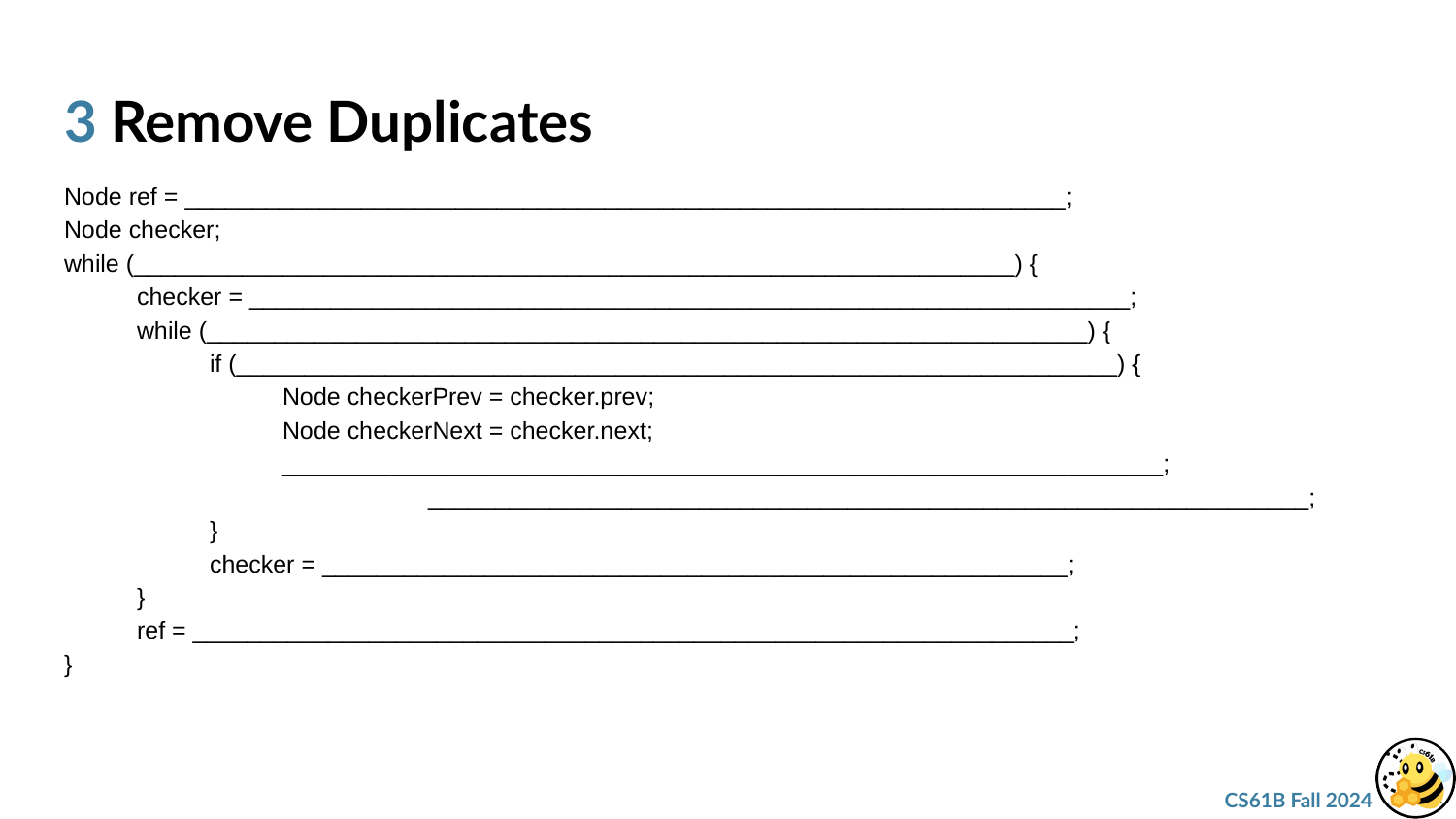

# 3 Remove Duplicates
Node ref = _________________________________________________________________;
Node checker;
while (_________________________________________________________________) {
checker = _________________________________________________________________;
while (_________________________________________________________________) {
if (_________________________________________________________________) {
Node checkerPrev = checker.prev;
Node checkerNext = checker.next;
_________________________________________________________________;
    			_________________________________________________________________;
}
checker = _______________________________________________________;
}
ref = _________________________________________________________________;
}